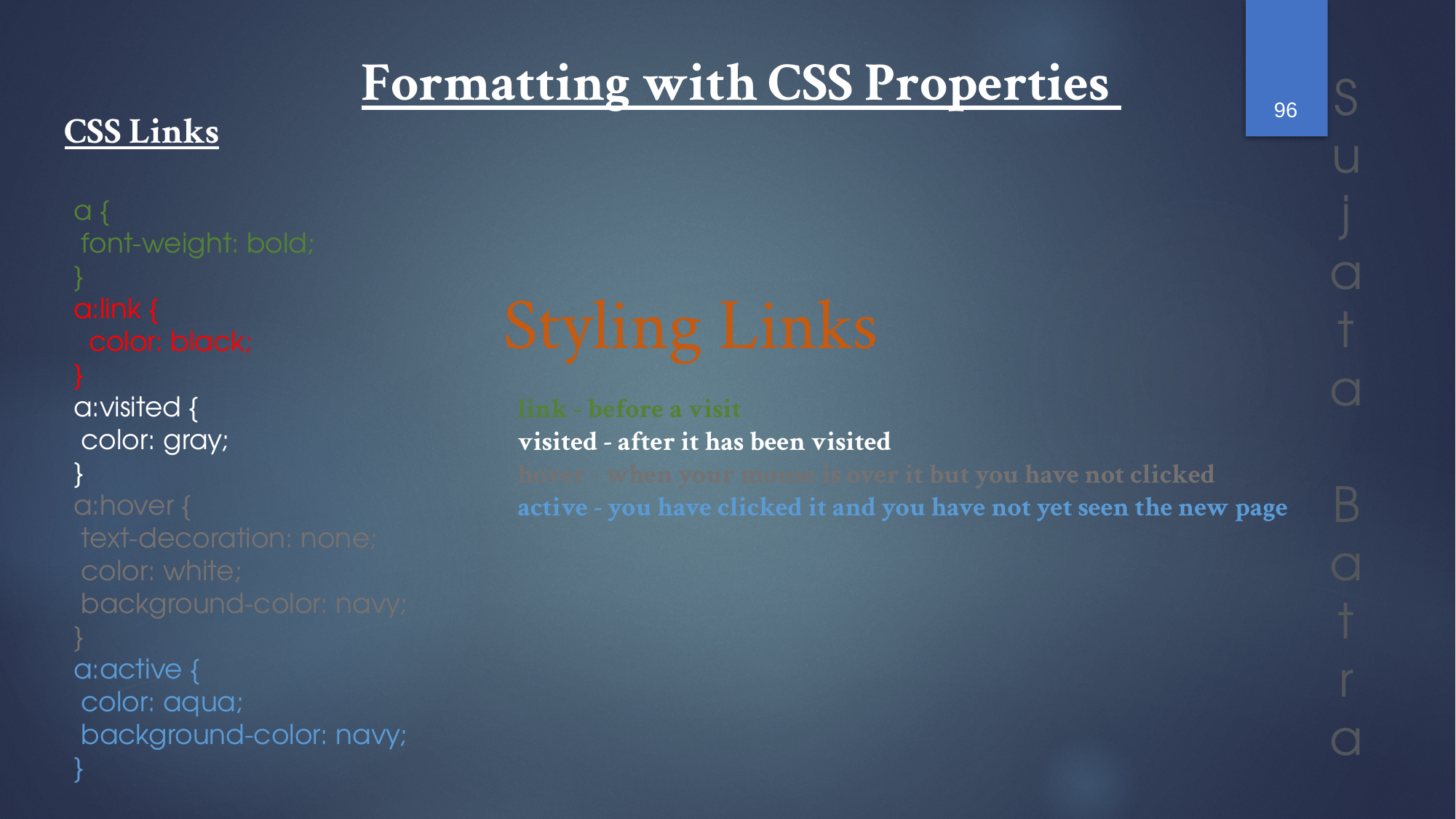

96
Formatting with CSS Properties
Styling Links
CSS Links

a {
 font-weight: bold;
}
a:link {
  color: black;
}
a:visited {
 color: gray;
}
a:hover {
 text-decoration: none;
 color: white;
 background-color: navy;
}
a:active {
 color: aqua;
 background-color: navy;
}
link - before a visit
visited - after it has been visited
hover - when your mouse is over it but you have not clicked
active - you have clicked it and you have not yet seen the new page